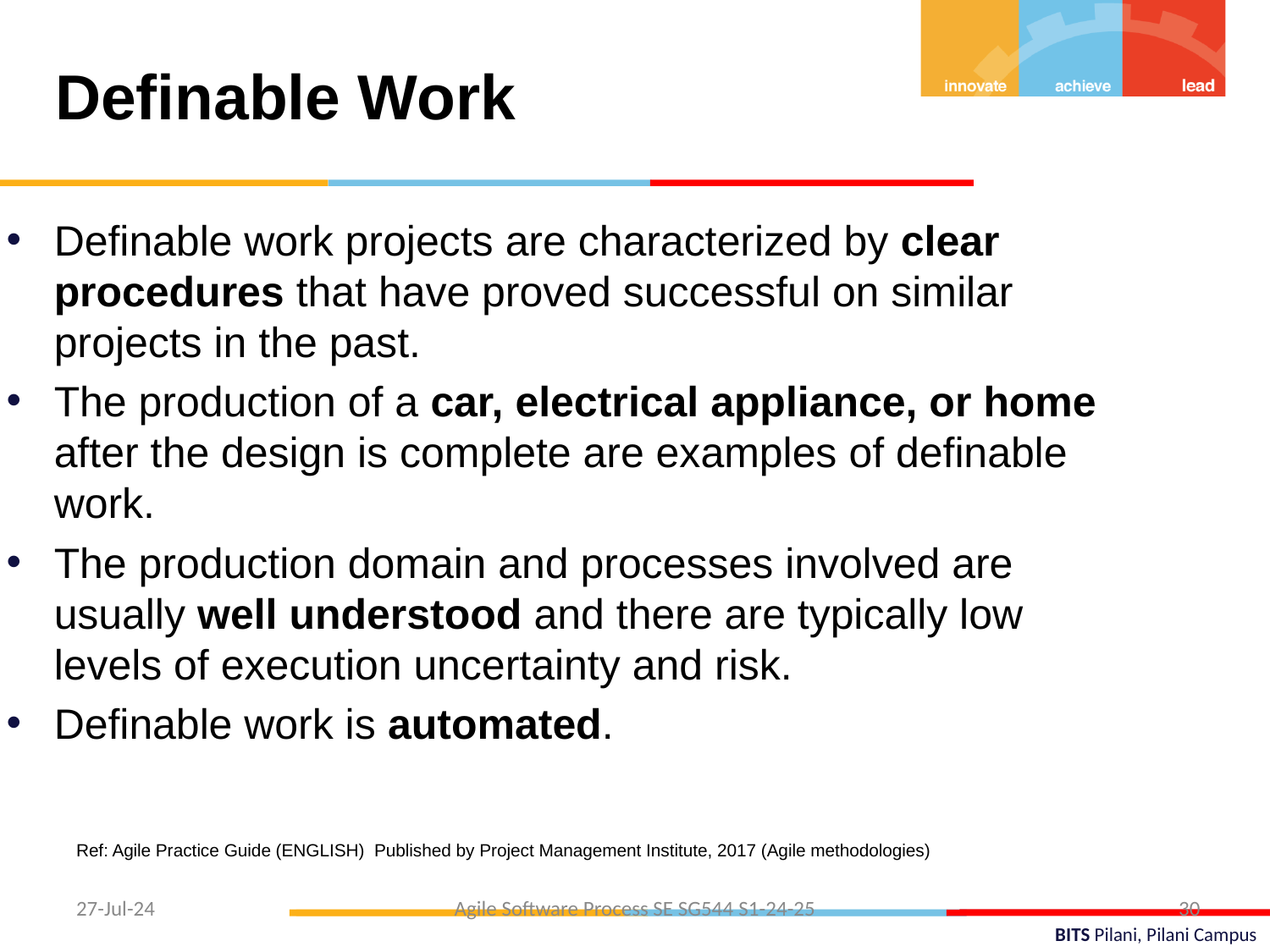

Definable Work
Definable work projects are characterized by clear procedures that have proved successful on similar projects in the past.
The production of a car, electrical appliance, or home after the design is complete are examples of definable work.
The production domain and processes involved are usually well understood and there are typically low levels of execution uncertainty and risk.
Definable work is automated.
Ref: Agile Practice Guide (ENGLISH)  Published by Project Management Institute, 2017 (Agile methodologies)
27-Jul-24
Agile Software Process SE SG544 S1-24-25
30